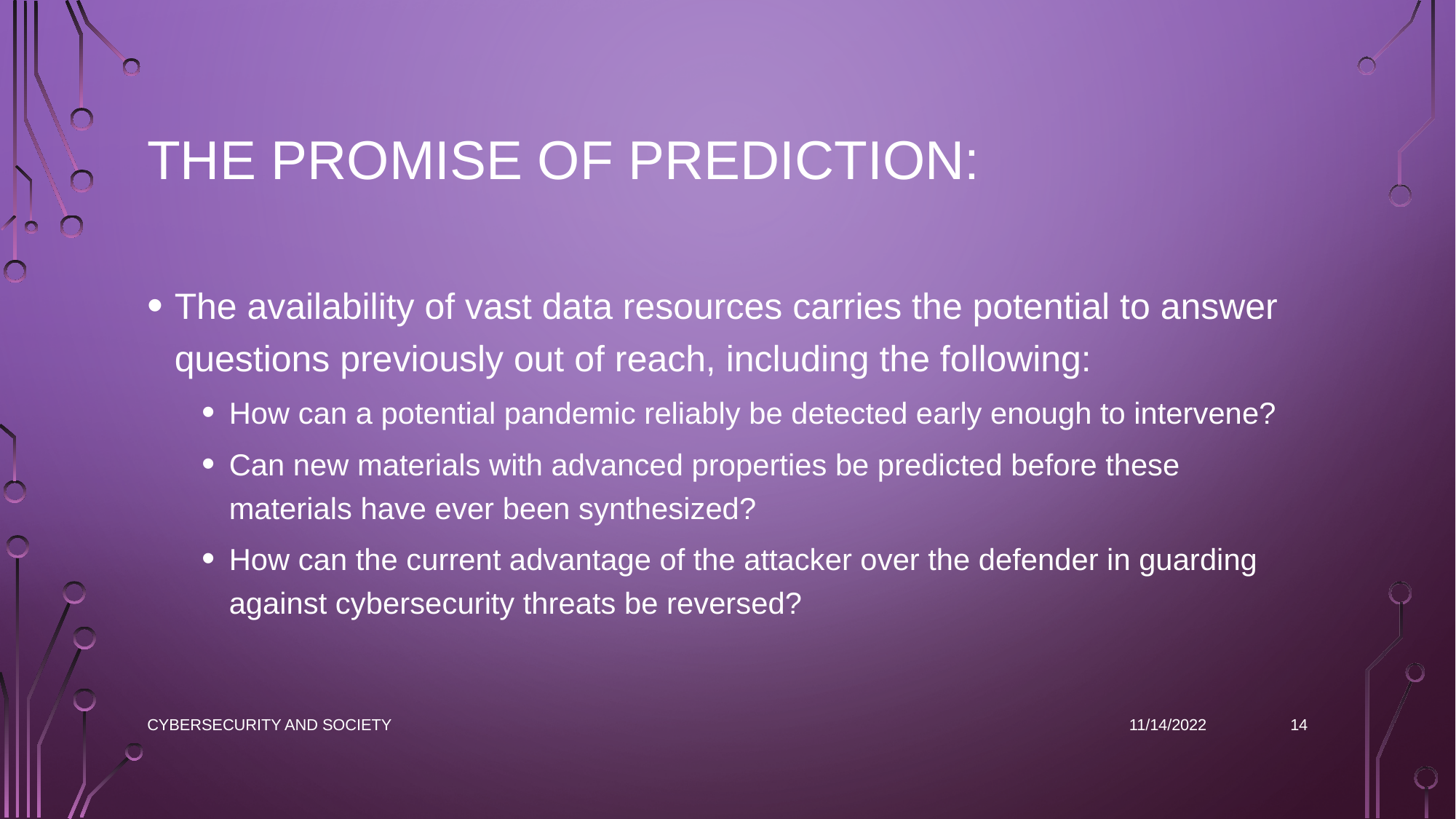

# The promise of prediction:
The availability of vast data resources carries the potential to answer questions previously out of reach, including the following:
How can a potential pandemic reliably be detected early enough to intervene?
Can new materials with advanced properties be predicted before these materials have ever been synthesized?
How can the current advantage of the attacker over the defender in guarding against cybersecurity threats be reversed?
14
Cybersecurity and Society
11/14/2022